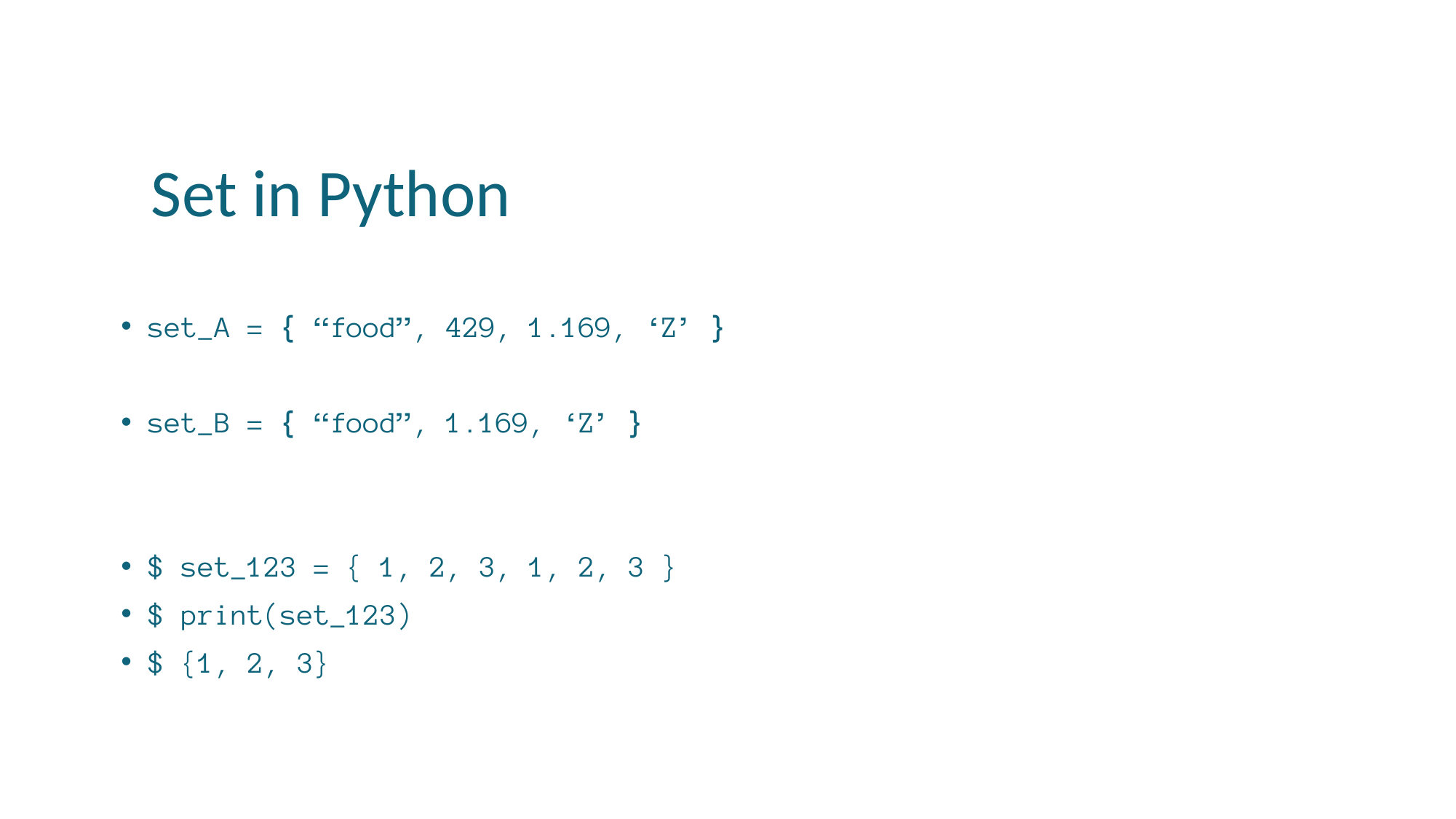

# Set in Python
set_A = { “food”, 429, 1.169, ‘Z’ }

set_B = { “food”, 1.169, ‘Z’ }

$ set_123 = { 1, 2, 3, 1, 2, 3 }
$ print(set_123)
$ {1, 2, 3}